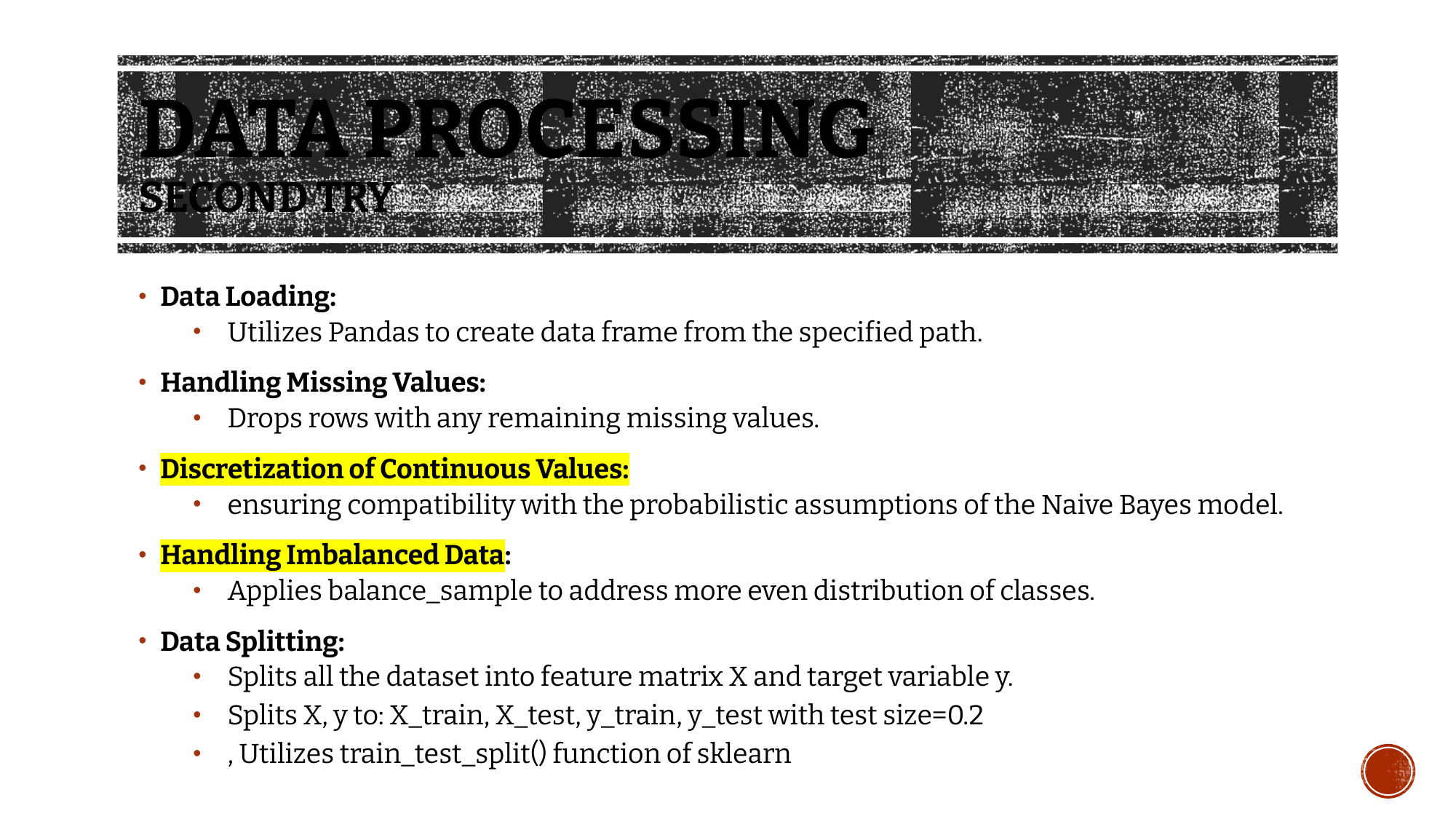

# Data Processing second try

Data Loading:
Utilizes Pandas to create data frame from the specified path.
Handling Missing Values:
Drops rows with any remaining missing values.
Discretization of Continuous Values:
ensuring compatibility with the probabilistic assumptions of the Naive Bayes model.
Handling Imbalanced Data:
Applies balance_sample to address more even distribution of classes.
Data Splitting:
Splits all the dataset into feature matrix X and target variable y.
Splits X, y to: X_train, X_test, y_train, y_test with test size=0.2
, Utilizes train_test_split() function of sklearn